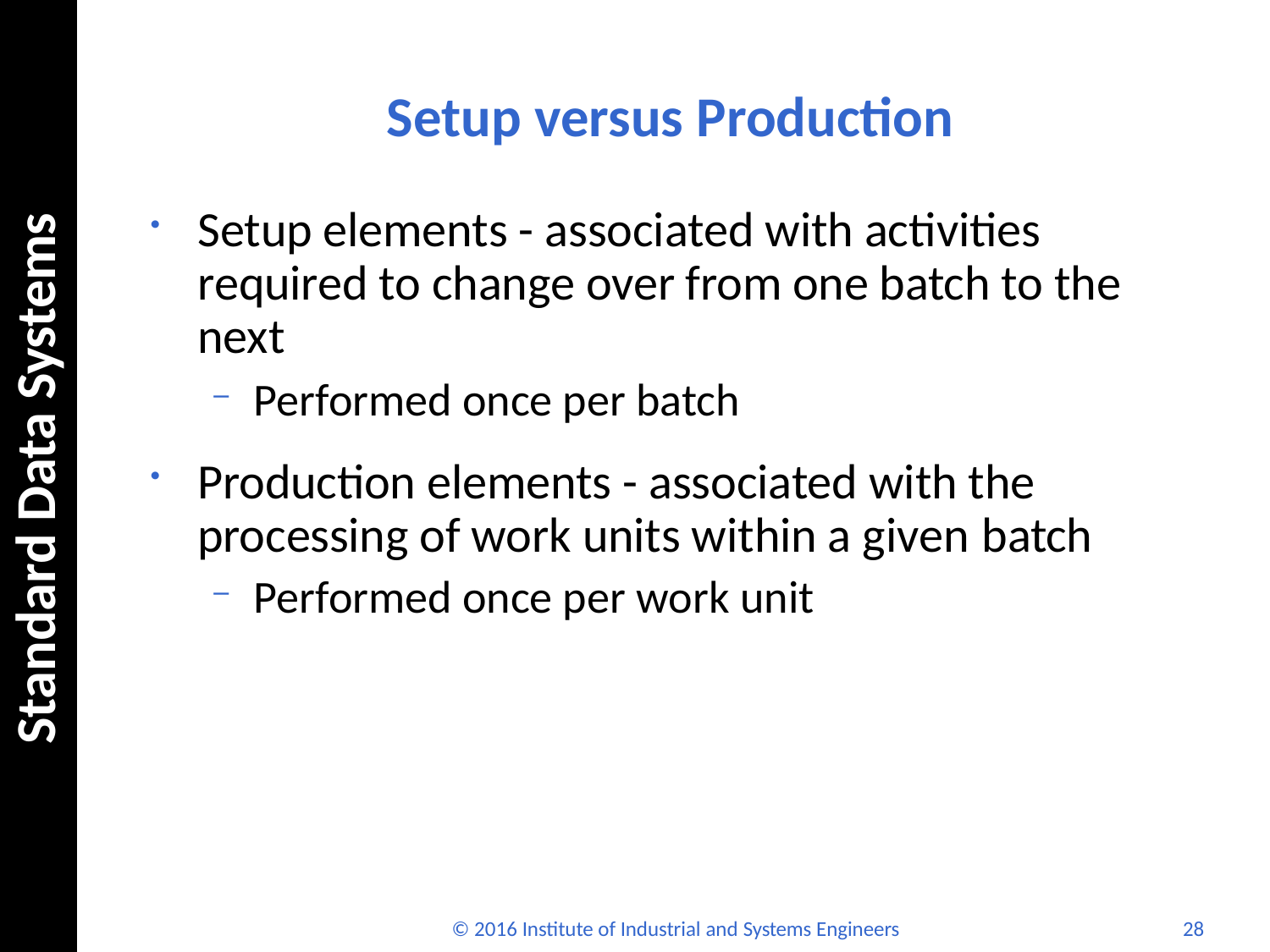

# Setup versus Production
Setup elements - associated with activities  required to change over from one batch to the  next
Performed once per batch
Production elements - associated with the  processing of work units within a given batch
Performed once per work unit
Standard Data Systems
© 2016 Institute of Industrial and Systems Engineers
28